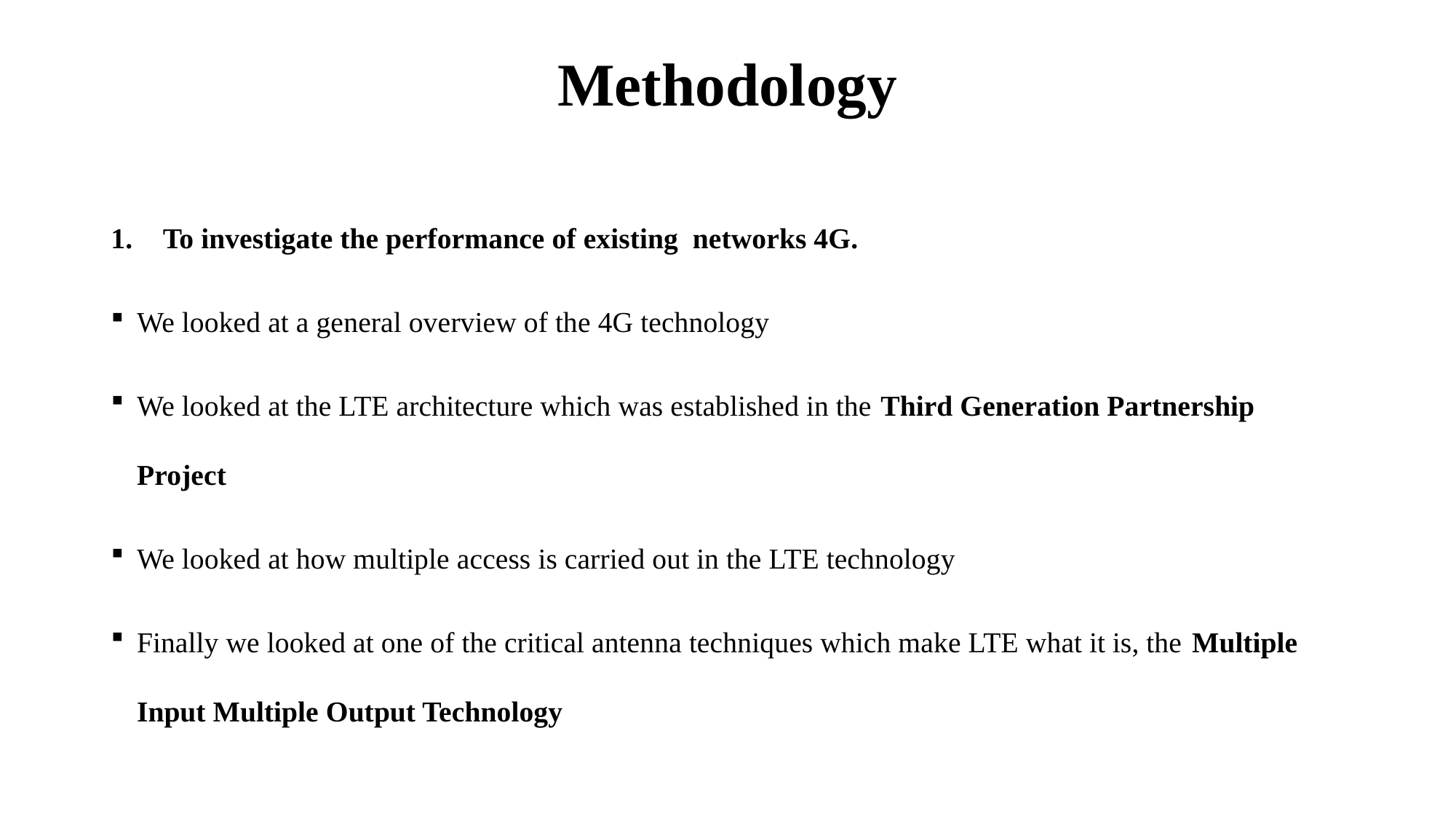

# Methodology
To investigate the performance of existing  networks 4G.
We looked at a general overview of the 4G technology
We looked at the LTE architecture which was established in the Third Generation Partnership Project
We looked at how multiple access is carried out in the LTE technology
Finally we looked at one of the critical antenna techniques which make LTE what it is, the Multiple Input Multiple Output Technology